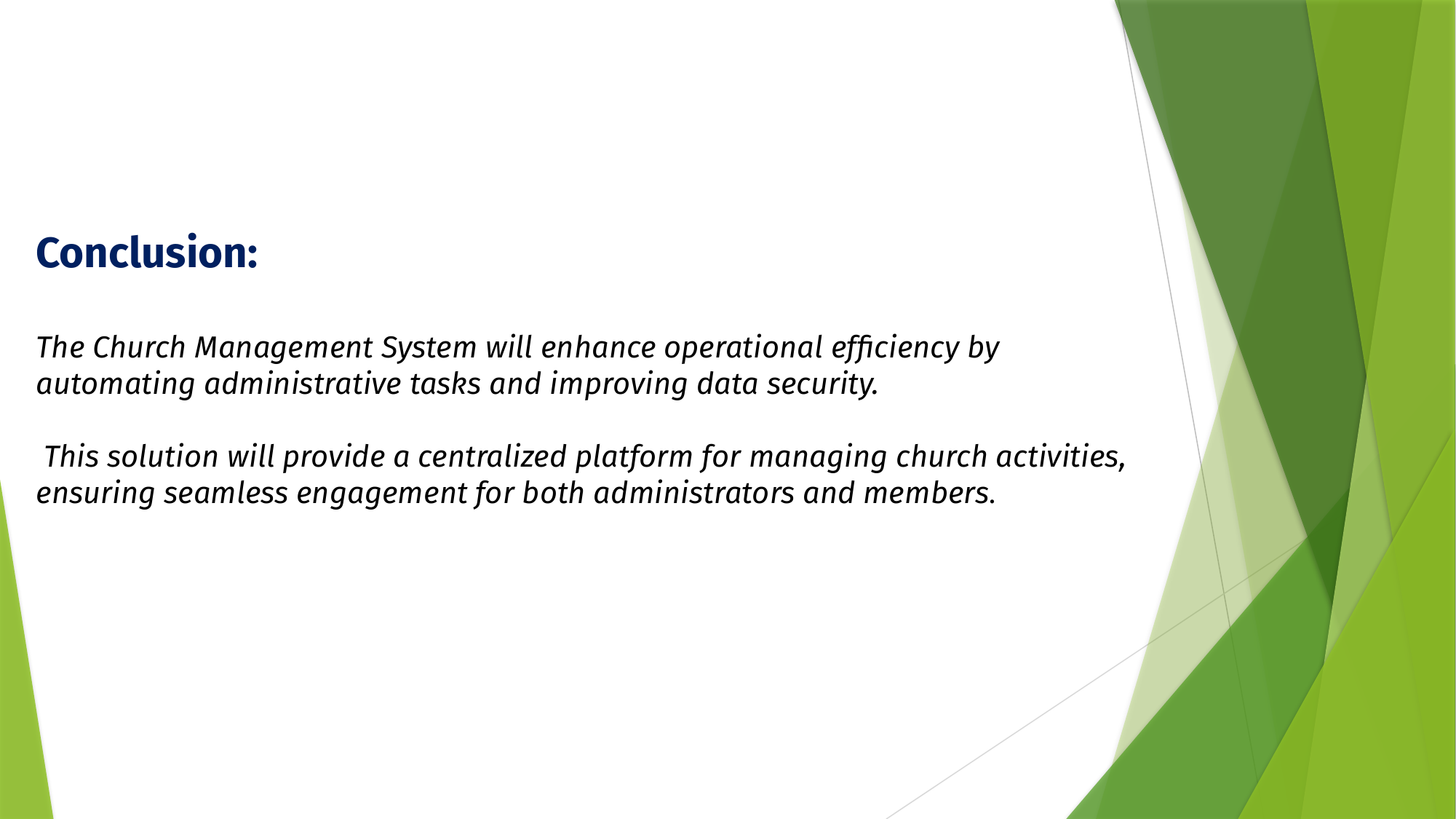

Conclusion:

The Church Management System will enhance operational efficiency by automating administrative tasks and improving data security.

 This solution will provide a centralized platform for managing church activities, ensuring seamless engagement for both administrators and members.